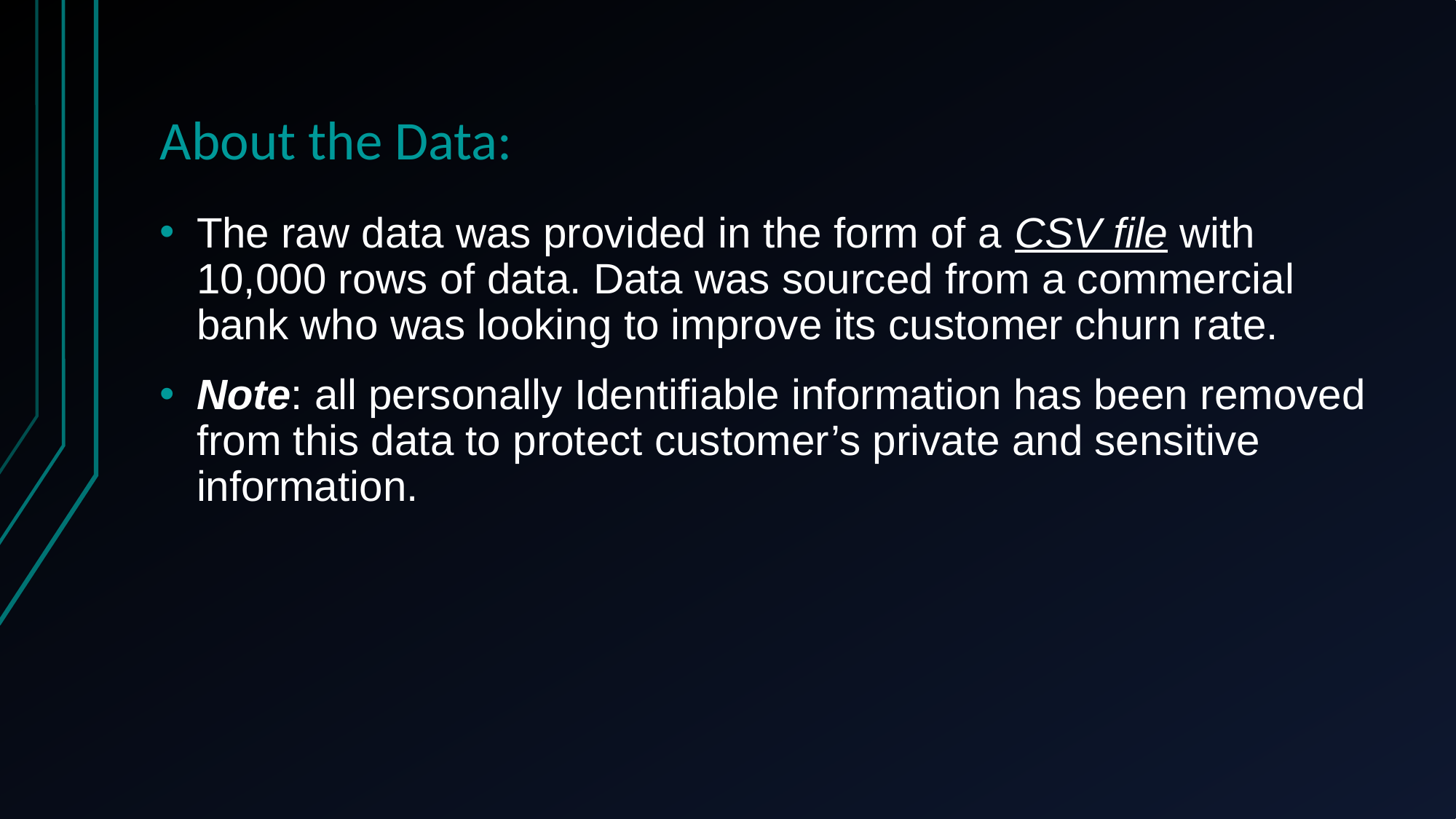

# About the Data:
The raw data was provided in the form of a CSV file with 10,000 rows of data. Data was sourced from a commercial bank who was looking to improve its customer churn rate.
Note: all personally Identifiable information has been removed from this data to protect customer’s private and sensitive information.